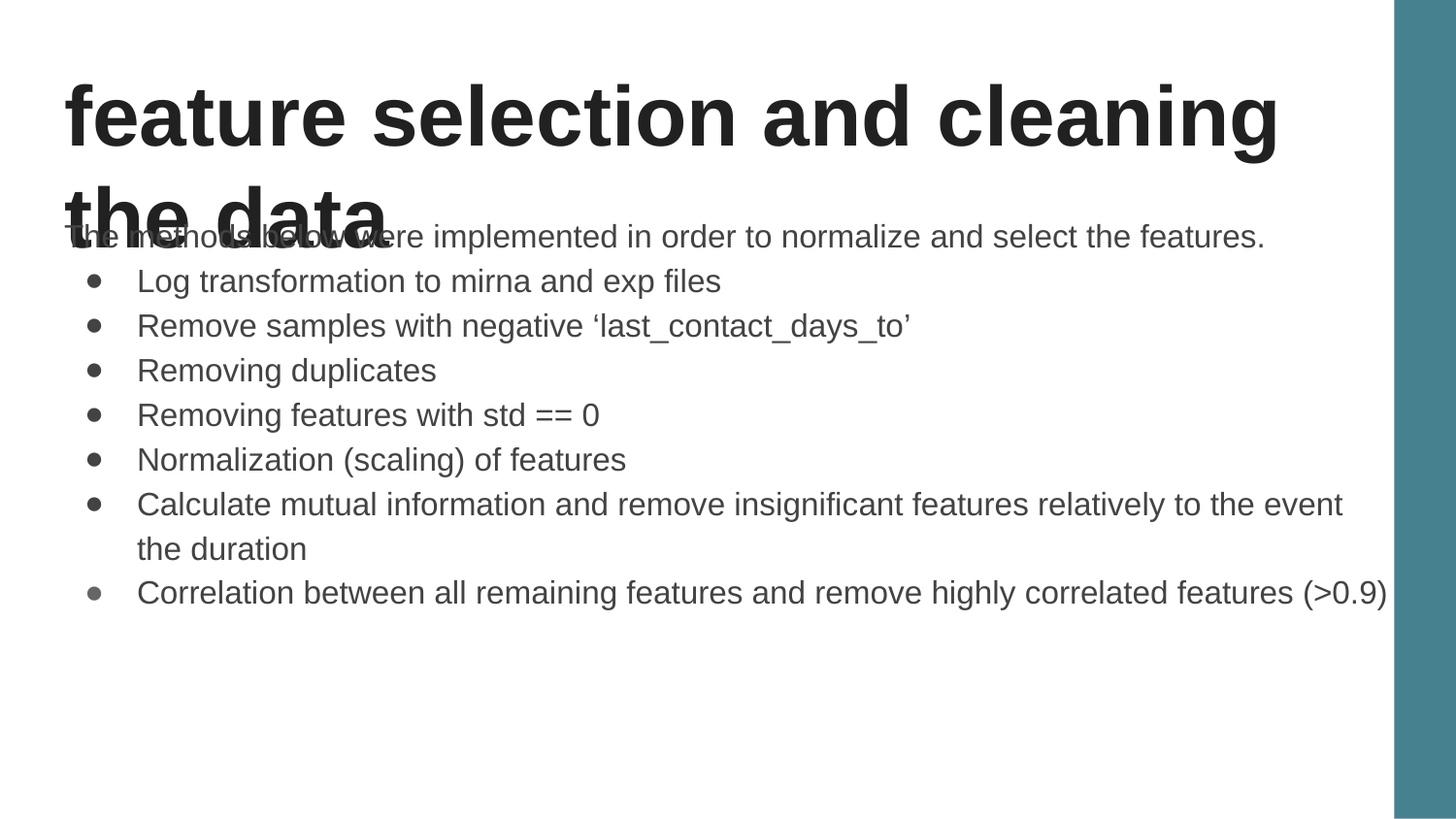

# feature selection and cleaning the data
The methods below were implemented in order to normalize and select the features.
Log transformation to mirna and exp files
Remove samples with negative ‘last_contact_days_to’
Removing duplicates
Removing features with std == 0
Normalization (scaling) of features
Calculate mutual information and remove insignificant features relatively to the event the duration
Correlation between all remaining features and remove highly correlated features (>0.9)